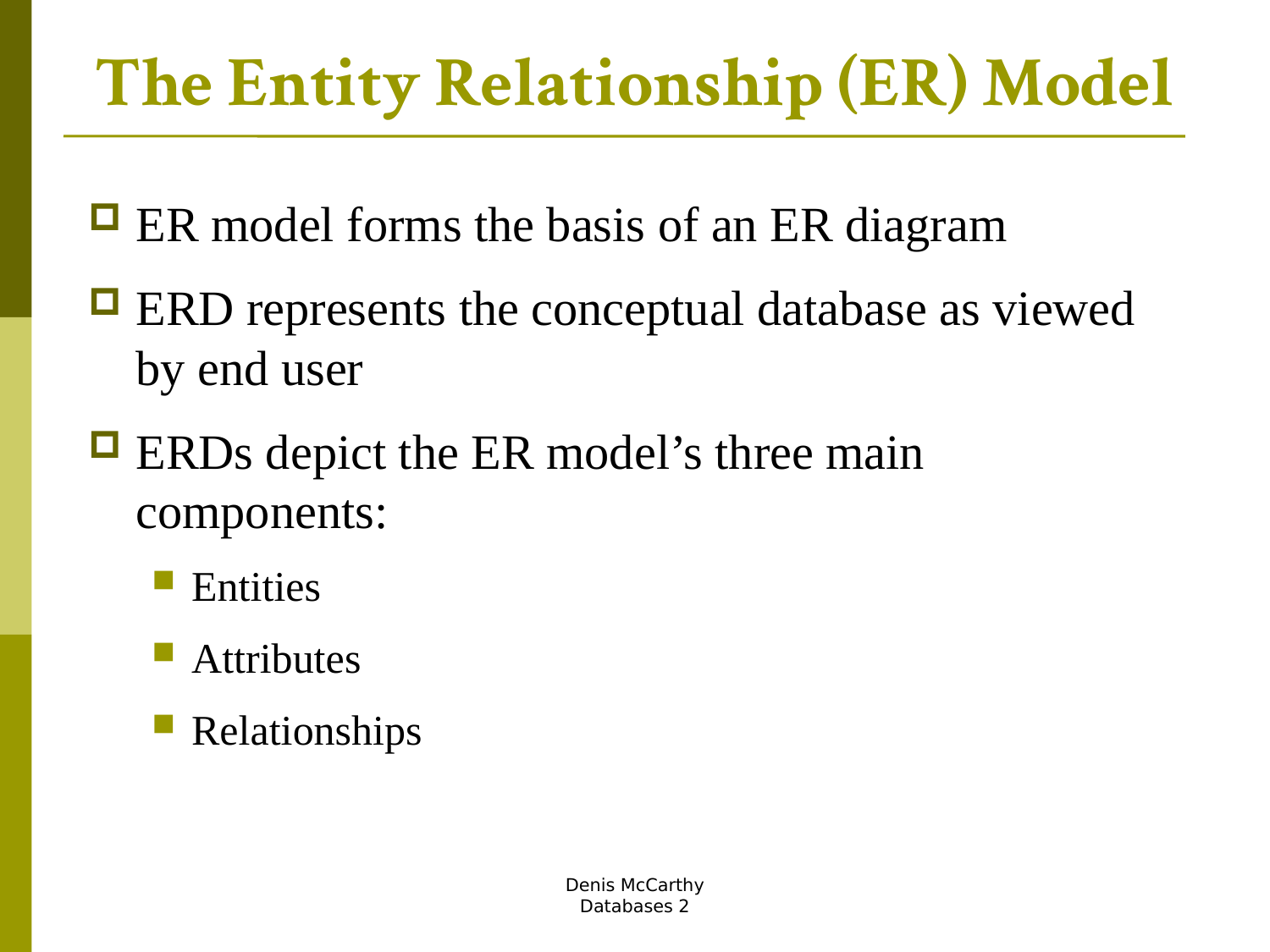

# The Entity Relationship (ER) Model
ER model forms the basis of an ER diagram
ERD represents the conceptual database as viewed by end user
ERDs depict the ER model’s three main components:
Entities
Attributes
Relationships
Denis McCarthy
Databases 2